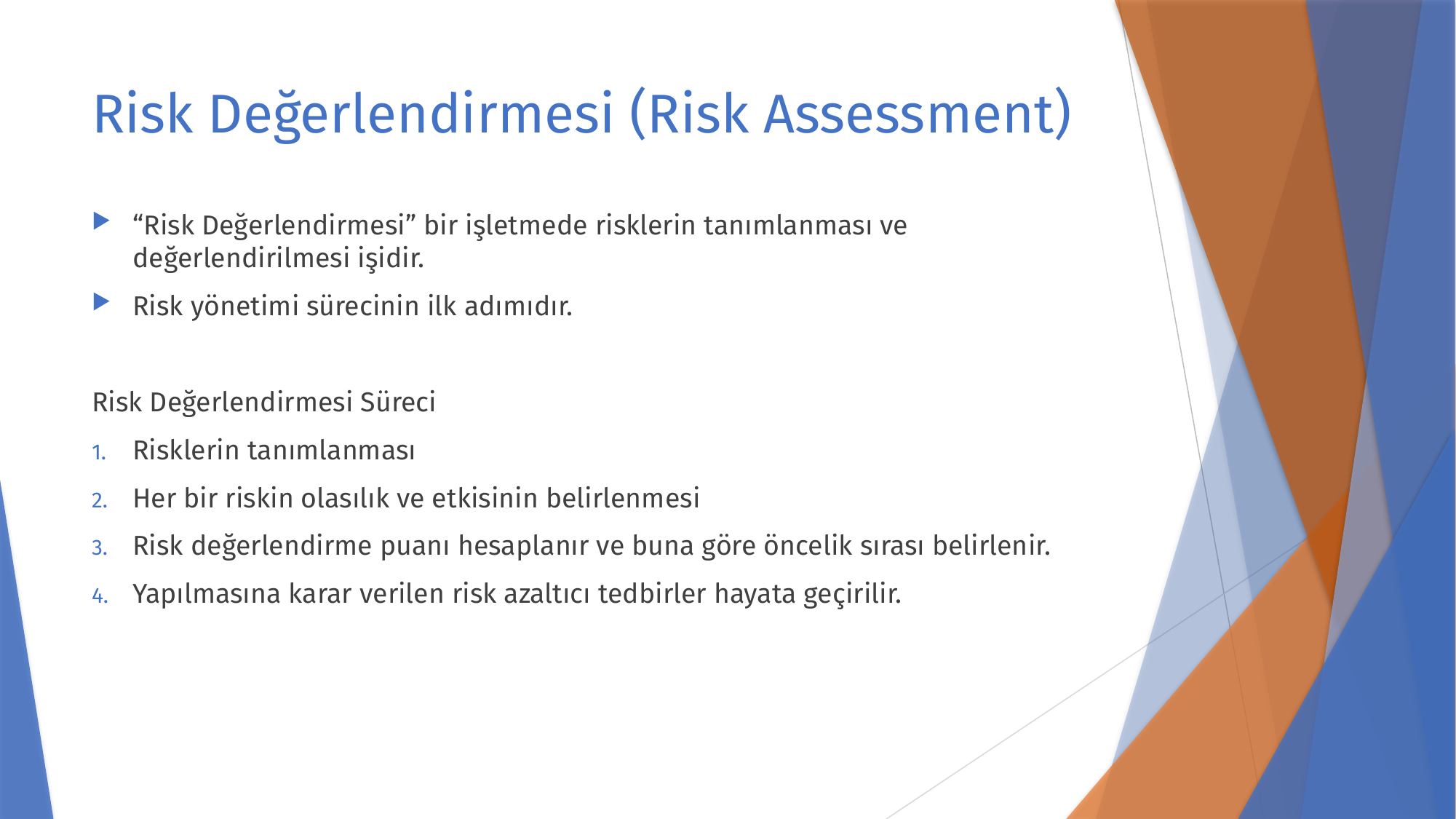

# Risk Değerlendirmesi (Risk Assessment)
“Risk Değerlendirmesi” bir işletmede risklerin tanımlanması ve değerlendirilmesi işidir.
Risk yönetimi sürecinin ilk adımıdır.

Risk Değerlendirmesi Süreci
Risklerin tanımlanması
Her bir riskin olasılık ve etkisinin belirlenmesi
Risk değerlendirme puanı hesaplanır ve buna göre öncelik sırası belirlenir.
Yapılmasına karar verilen risk azaltıcı tedbirler hayata geçirilir.